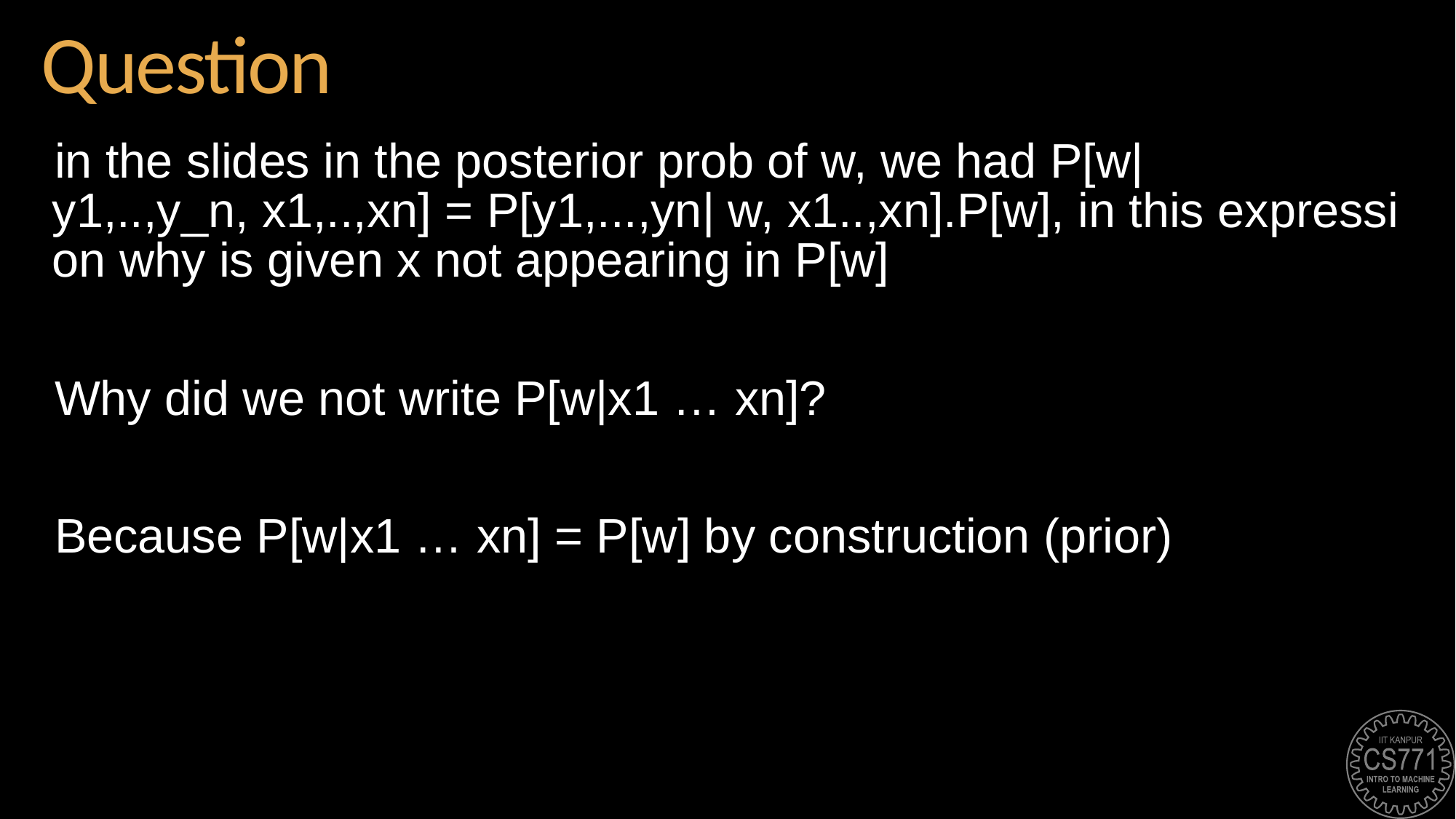

# Question
in the slides in the posterior prob of w, we had P[w|y1,..,y_n, x1,..,xn] = P[y1,...,yn| w, x1..,xn].P[w], in this expression why is given x not appearing in P[w]

Why did we not write P[w|x1 … xn]?

Because P[w|x1 … xn] = P[w] by construction (prior)